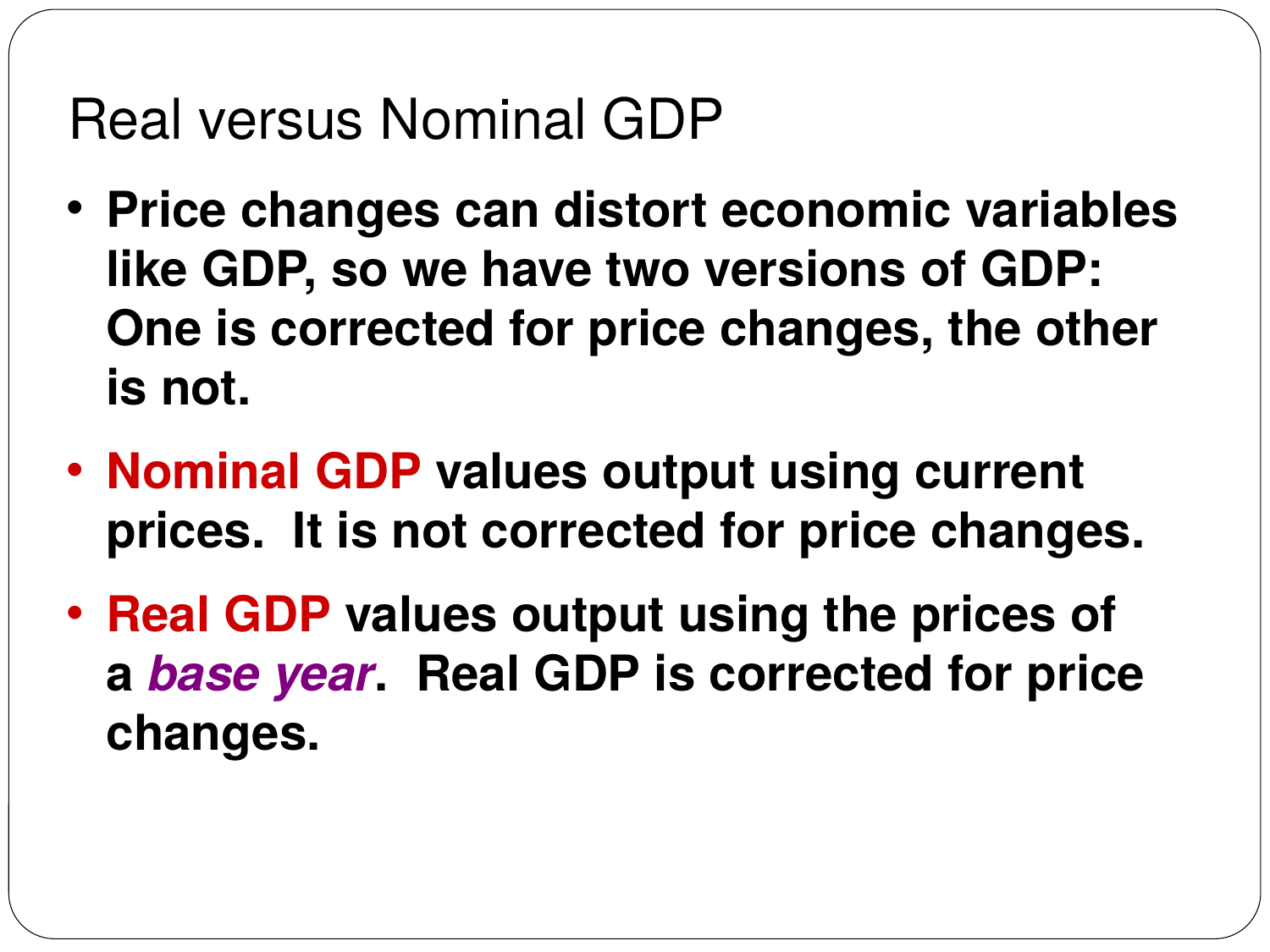

# Real versus Nominal GDP
Price changes can distort economic variables like GDP, so we have two versions of GDP:
One is corrected for price changes, the other is not.
Nominal GDP values output using current prices.  It is not corrected for price changes.
Real GDP values output using the prices of
a base year.  Real GDP is corrected for price changes.